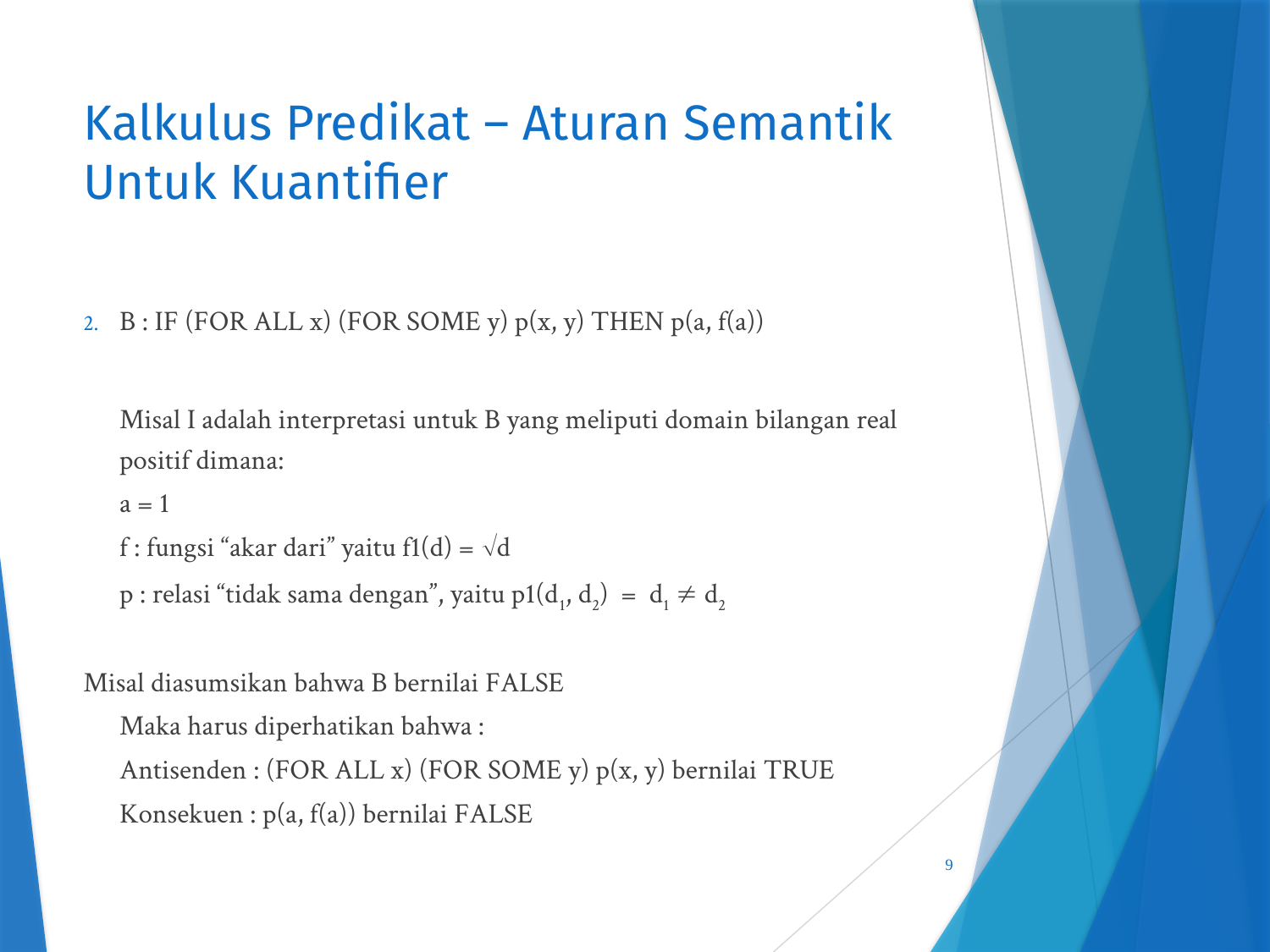

# Kalkulus Predikat – Aturan Semantik Untuk Kuantifier
B : IF (FOR ALL x) (FOR SOME y) p(x, y) THEN p(a, f(a))

	Misal I adalah interpretasi untuk B yang meliputi domain bilangan real positif dimana:
	a = 1
	f : fungsi “akar dari” yaitu f1(d) = √d
	p : relasi “tidak sama dengan”, yaitu p1(d1, d2)  =  d1 ≠ d2

Misal diasumsikan bahwa B bernilai FALSE
	Maka harus diperhatikan bahwa :
	Antisenden : (FOR ALL x) (FOR SOME y) p(x, y) bernilai TRUE
	Konsekuen : p(a, f(a)) bernilai FALSE
9